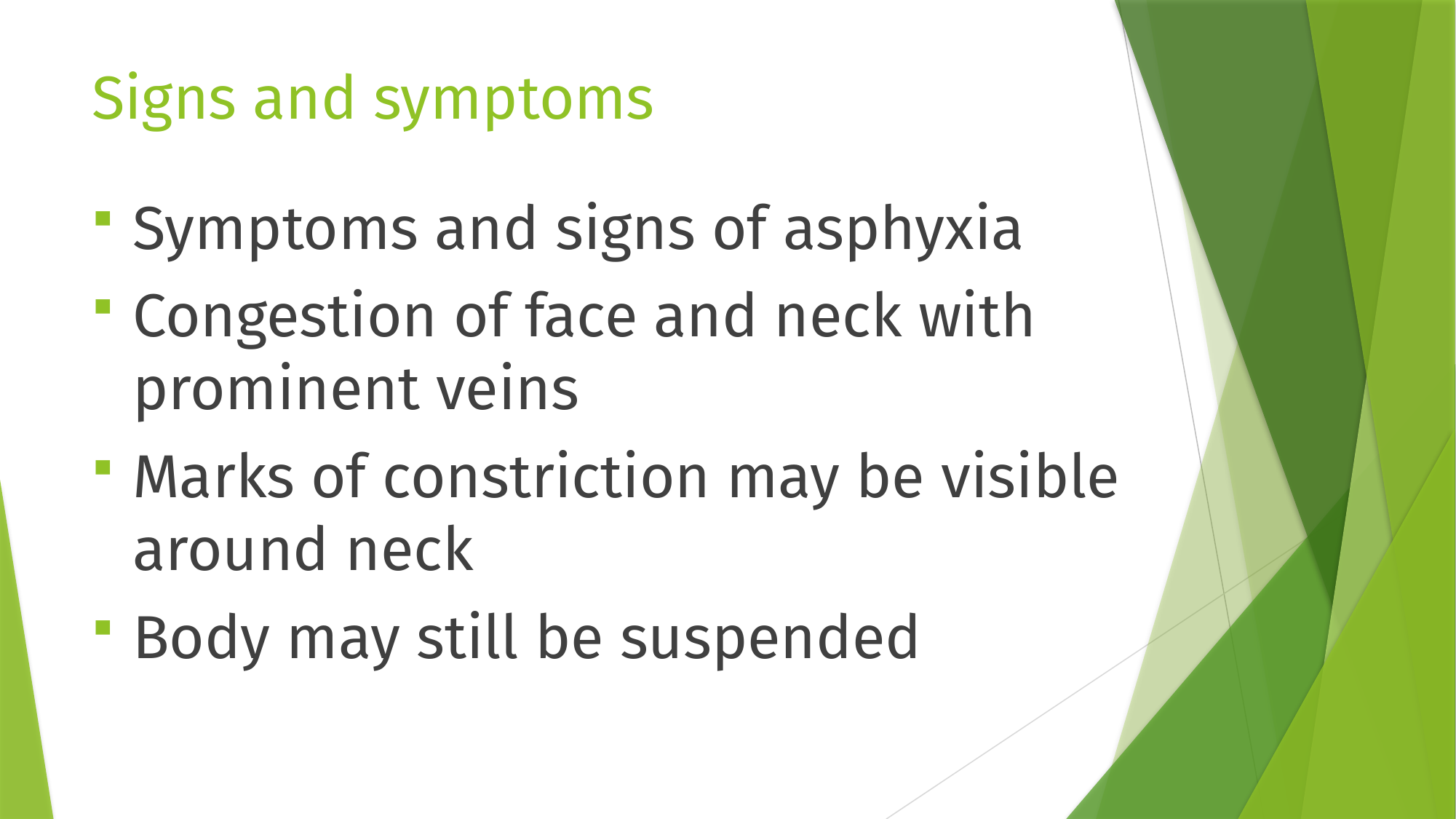

# Signs and symptoms
Symptoms and signs of asphyxia
Congestion of face and neck with prominent veins
Marks of constriction may be visible around neck
Body may still be suspended